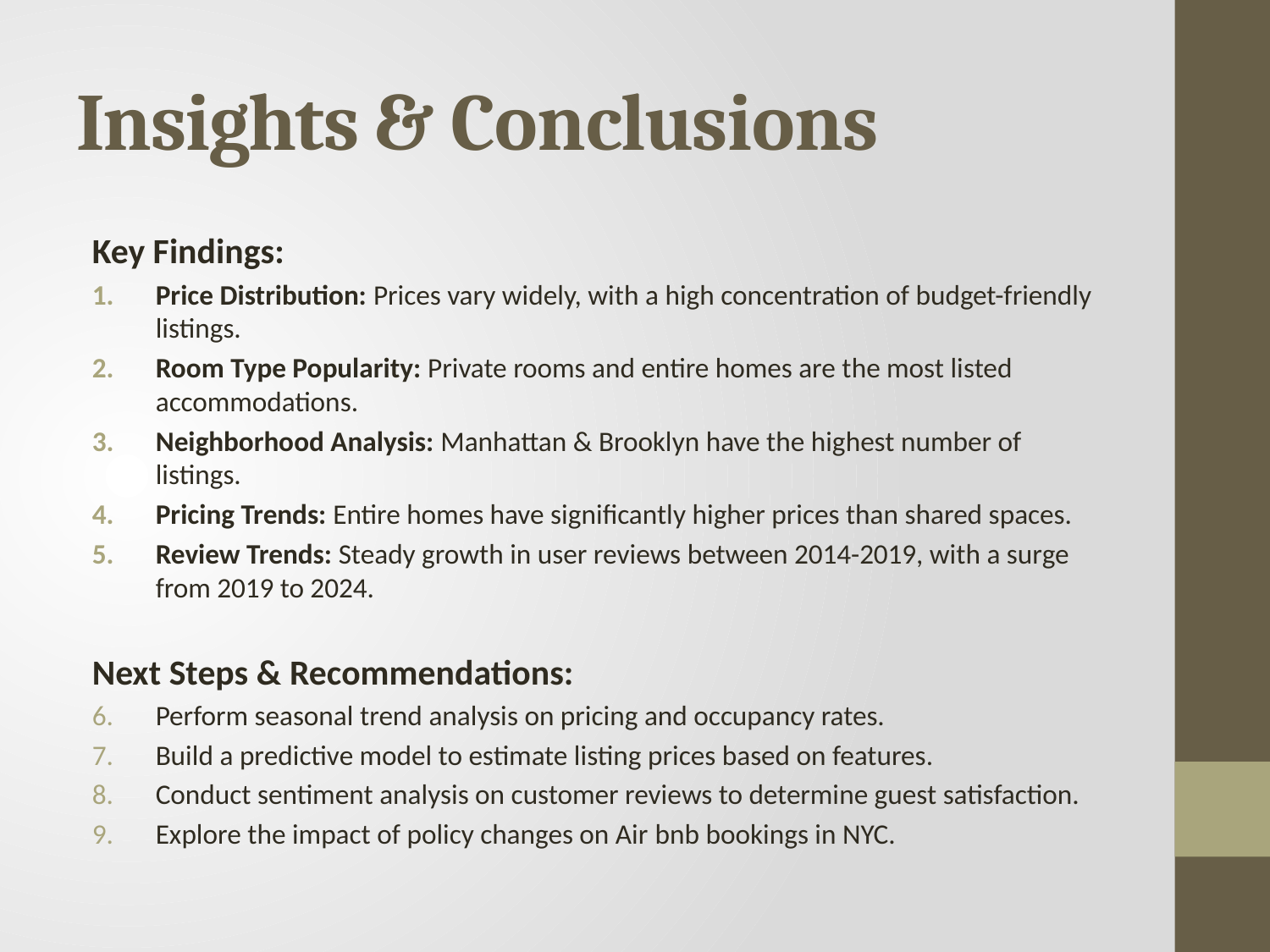

# Insights & Conclusions
Key Findings:
Price Distribution: Prices vary widely, with a high concentration of budget-friendly listings.
Room Type Popularity: Private rooms and entire homes are the most listed accommodations.
Neighborhood Analysis: Manhattan & Brooklyn have the highest number of listings.
Pricing Trends: Entire homes have significantly higher prices than shared spaces.
Review Trends: Steady growth in user reviews between 2014-2019, with a surge from 2019 to 2024.

Next Steps & Recommendations:
Perform seasonal trend analysis on pricing and occupancy rates.
Build a predictive model to estimate listing prices based on features.
Conduct sentiment analysis on customer reviews to determine guest satisfaction.
Explore the impact of policy changes on Air bnb bookings in NYC.